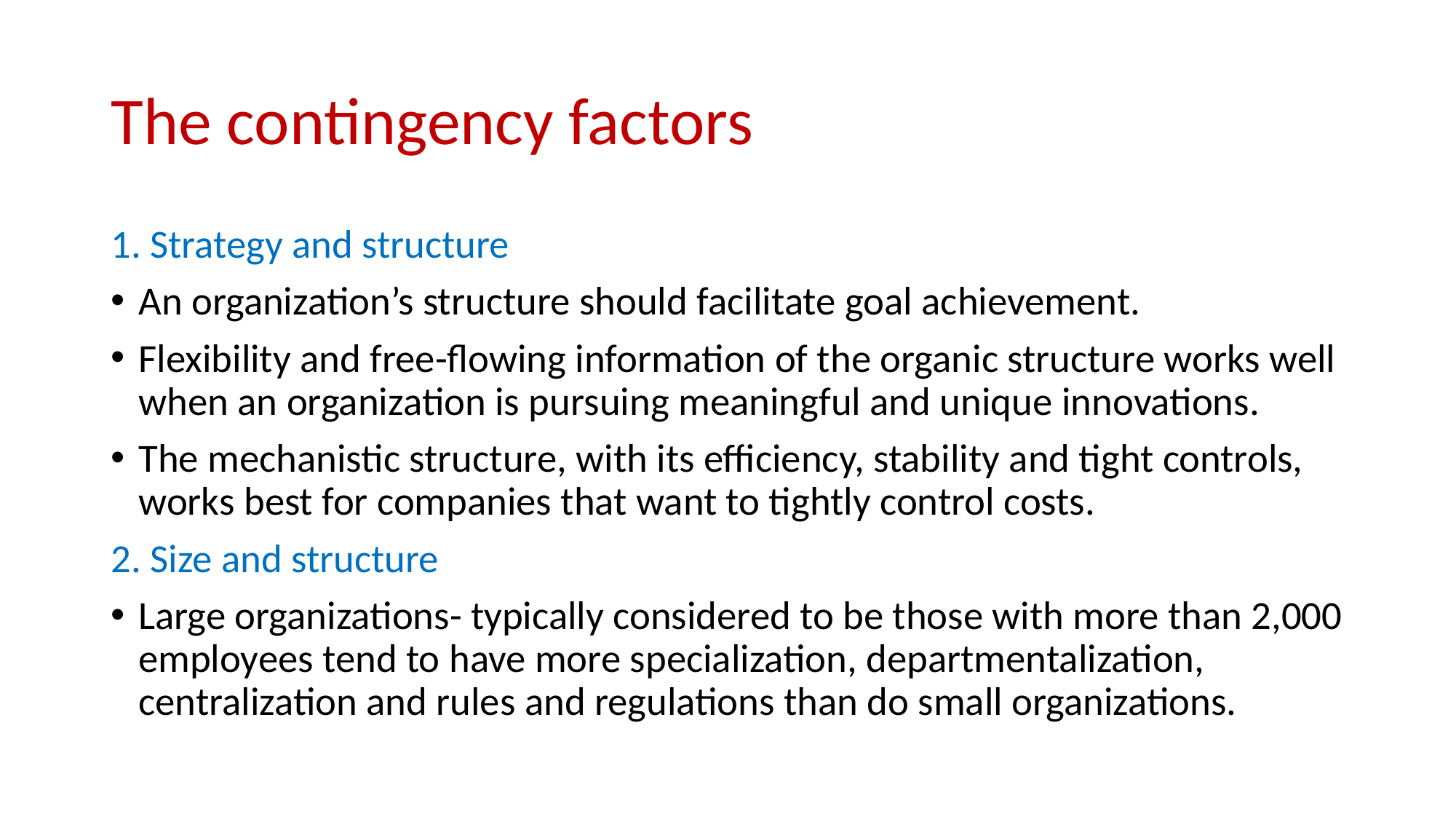

# The contingency factors
1. Strategy and structure
An organization’s structure should facilitate goal achievement.
Flexibility and free-flowing information of the organic structure works well when an organization is pursuing meaningful and unique innovations.
The mechanistic structure, with its efficiency, stability and tight controls, works best for companies that want to tightly control costs.
2. Size and structure
Large organizations- typically considered to be those with more than 2,000 employees tend to have more specialization, departmentalization, centralization and rules and regulations than do small organizations.